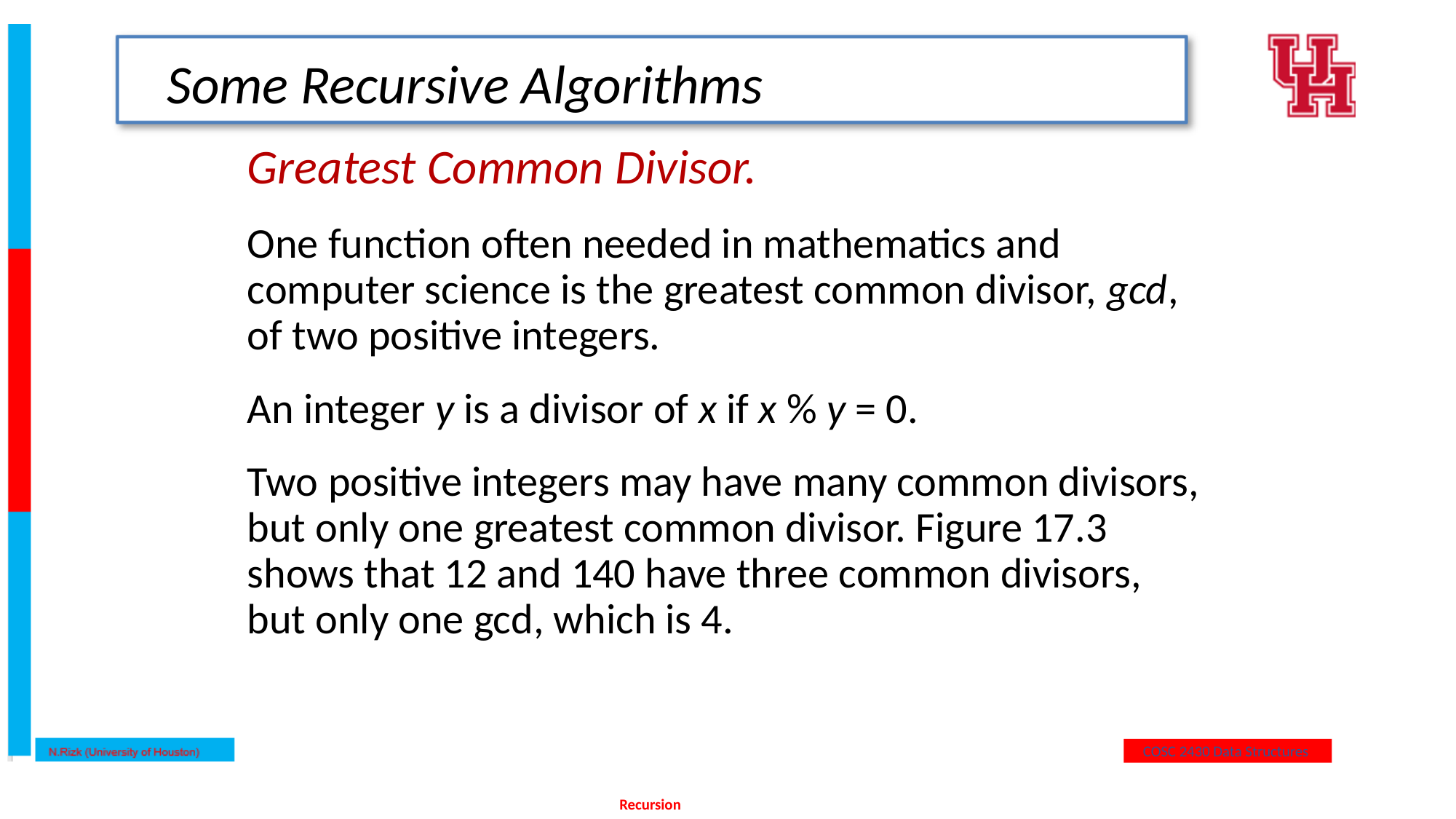

# Some Recursive Algorithms
Greatest Common Divisor.
One function often needed in mathematics and computer science is the greatest common divisor, gcd, of two positive integers.
An integer y is a divisor of x if x % y = 0.
Two positive integers may have many common divisors, but only one greatest common divisor. Figure 17.3 shows that 12 and 140 have three common divisors, but only one gcd, which is 4.